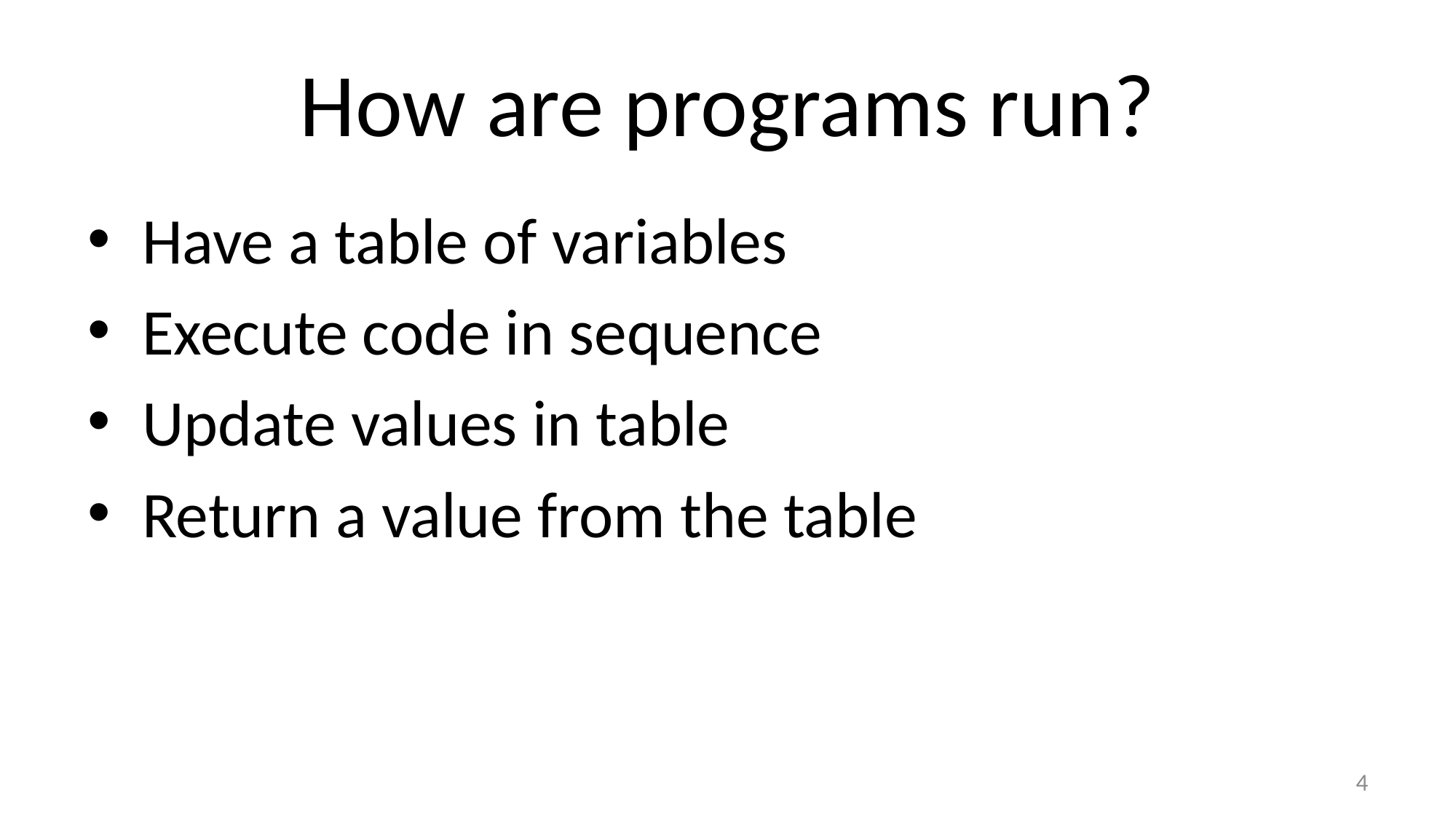

# How are programs run?
Have a table of variables
Execute code in sequence
Update values in table
Return a value from the table
4